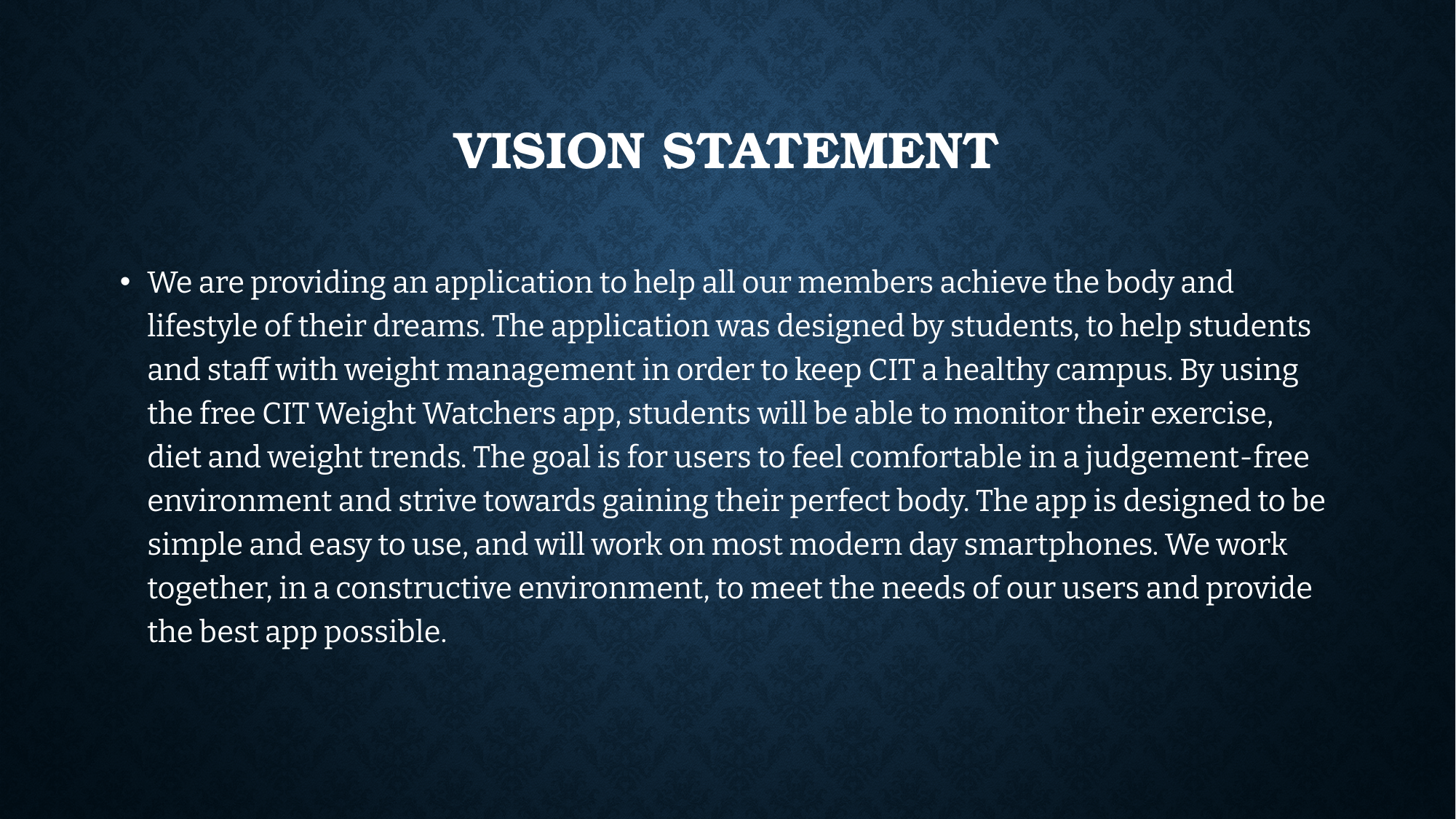

# Vision Statement
We are providing an application to help all our members achieve the body and lifestyle of their dreams. The application was designed by students, to help students and staff with weight management in order to keep CIT a healthy campus. By using the free CIT Weight Watchers app, students will be able to monitor their exercise, diet and weight trends. The goal is for users to feel comfortable in a judgement-free environment and strive towards gaining their perfect body. The app is designed to be simple and easy to use, and will work on most modern day smartphones. We work together, in a constructive environment, to meet the needs of our users and provide the best app possible.